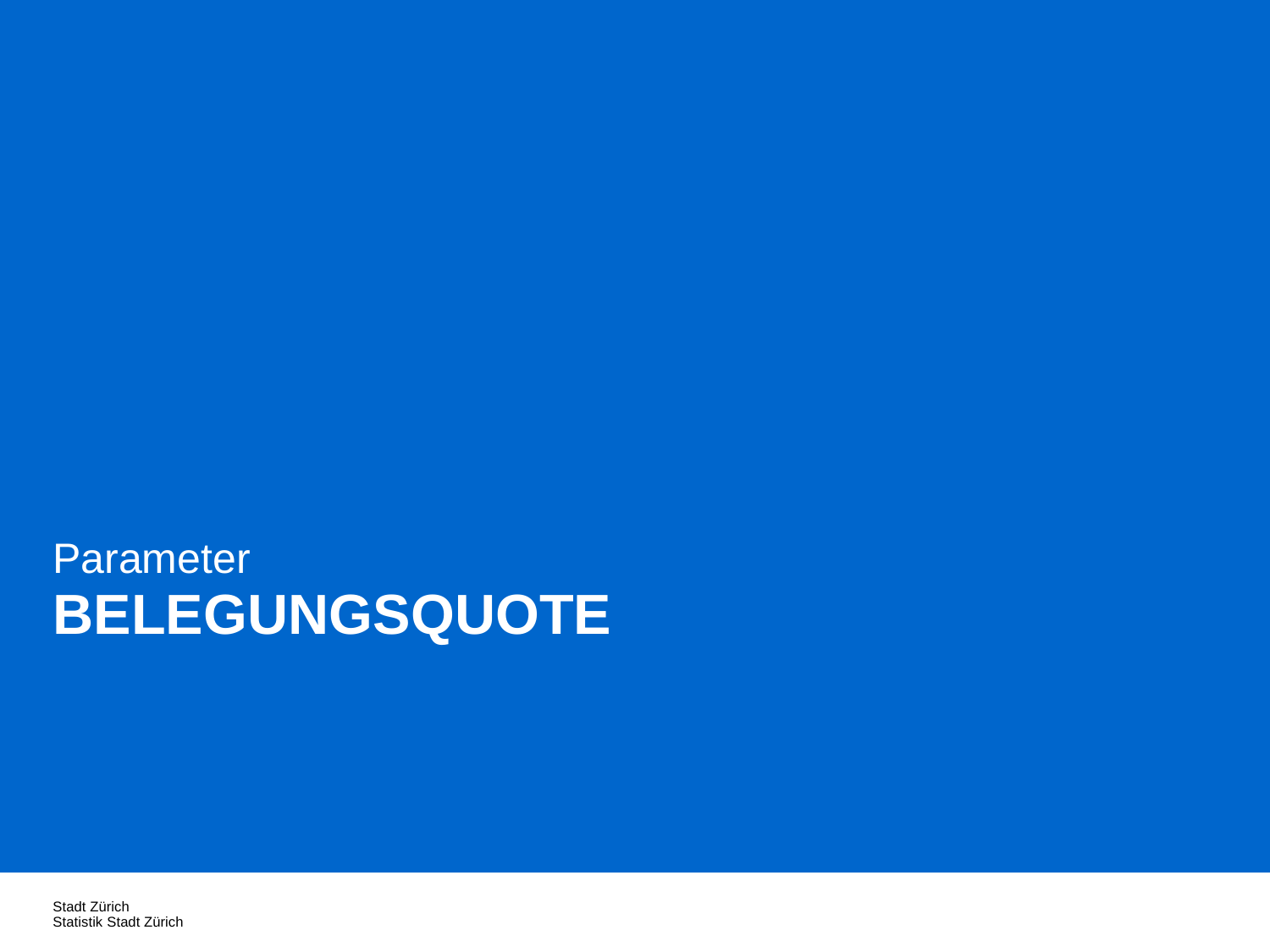

Parameter
BELEGUNGSQUOTE

Stadt Zürich
Statistik Stadt Zürich